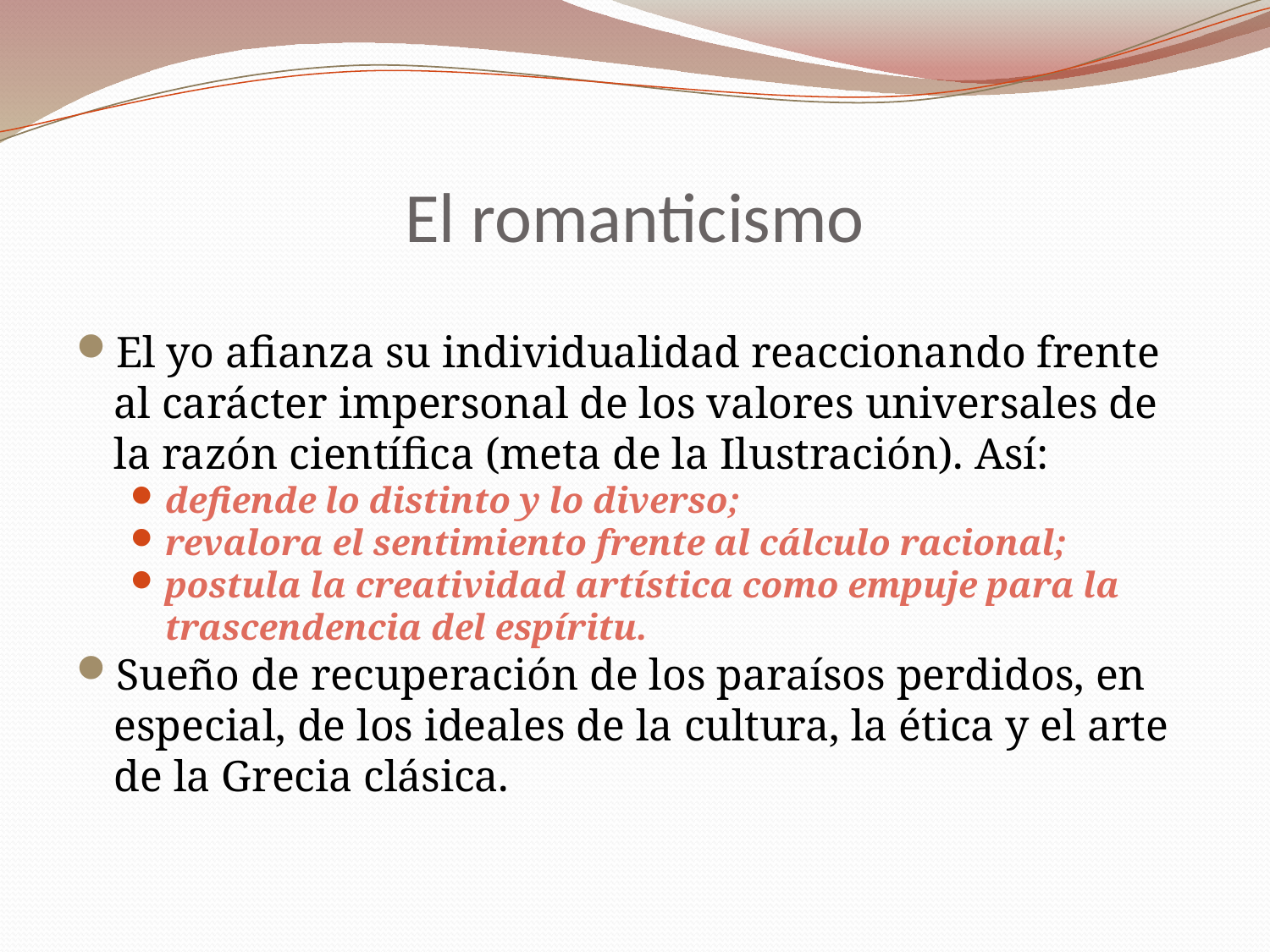

# El romanticismo

El yo afianza su individualidad reaccionando frente al carácter impersonal de los valores universales de la razón científica (meta de la Ilustración). Así:
defiende lo distinto y lo diverso;
revalora el sentimiento frente al cálculo racional;
postula la creatividad artística como empuje para la trascendencia del espíritu.
Sueño de recuperación de los paraísos perdidos, en especial, de los ideales de la cultura, la ética y el arte de la Grecia clásica.